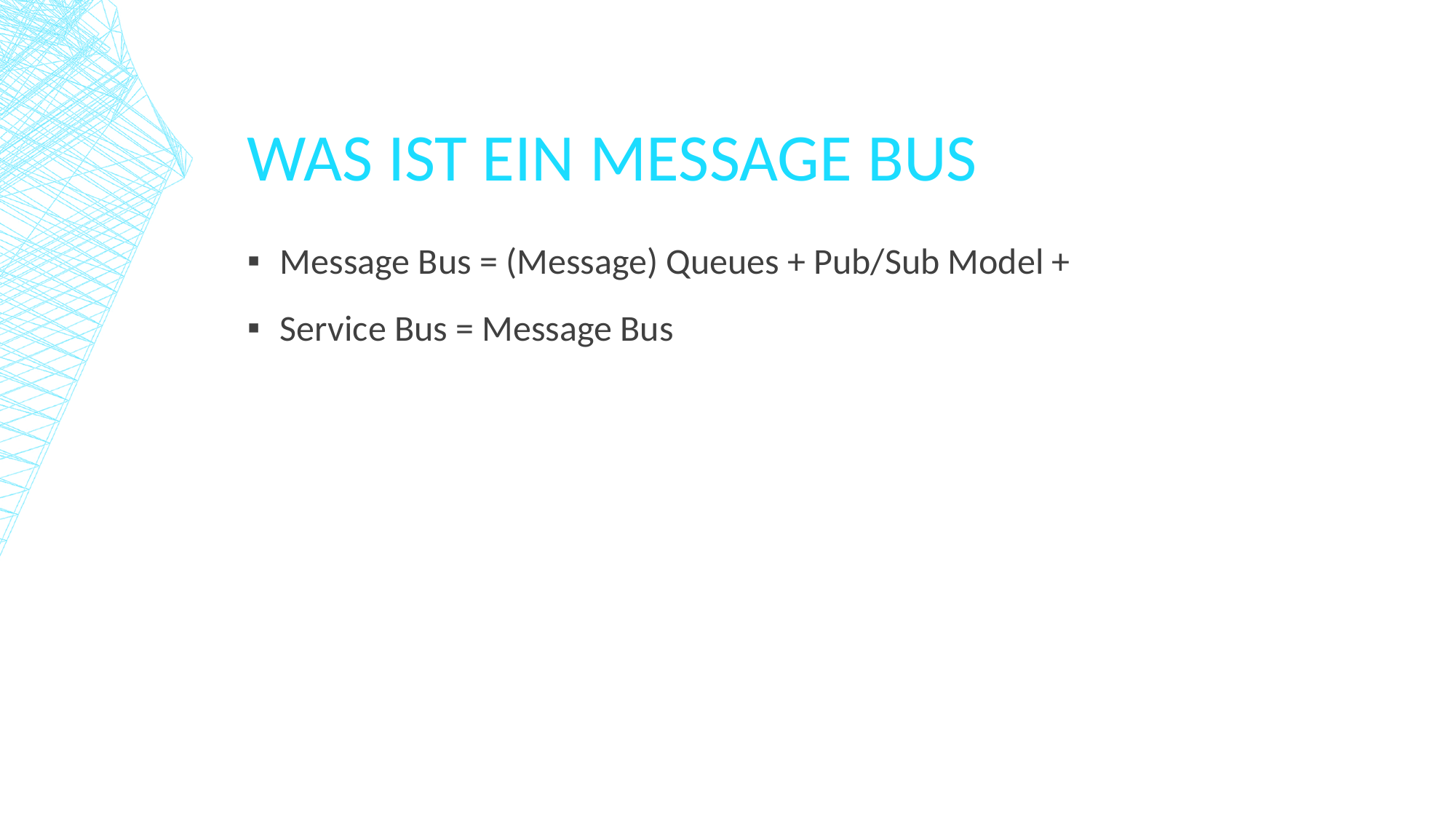

# Was ist ein message Bus
Message Bus = (Message) Queues + Pub/Sub Model +
Service Bus = Message Bus